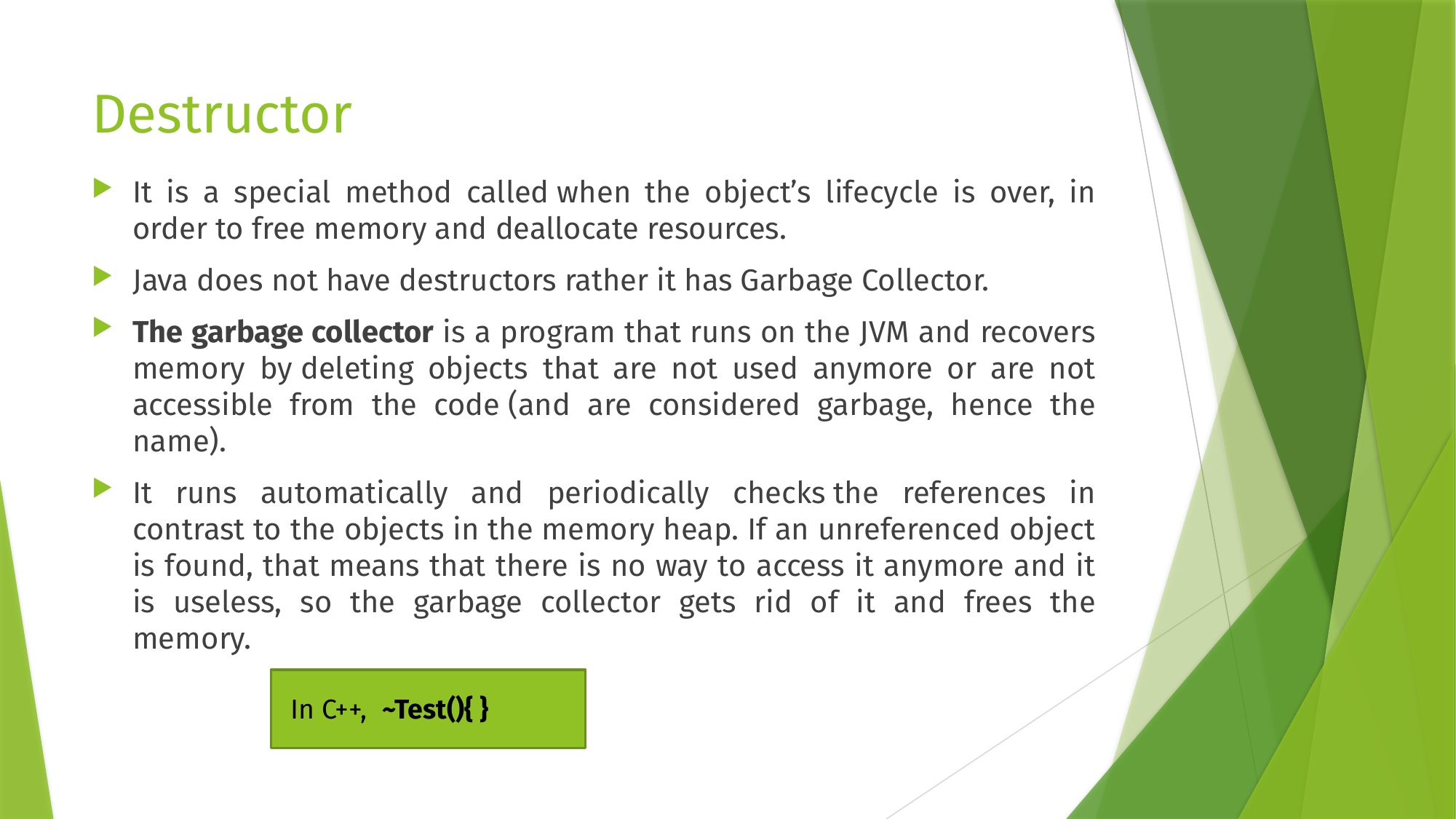

# Destructor
It is a special method called when the object’s lifecycle is over, in order to free memory and deallocate resources.
Java does not have destructors rather it has Garbage Collector.
The garbage collector is a program that runs on the JVM and recovers memory by deleting objects that are not used anymore or are not accessible from the code (and are considered garbage, hence the name).
It runs automatically and periodically checks the references in contrast to the objects in the memory heap. If an unreferenced object is found, that means that there is no way to access it anymore and it is useless, so the garbage collector gets rid of it and frees the memory.

In C++,  ~Test(){ }